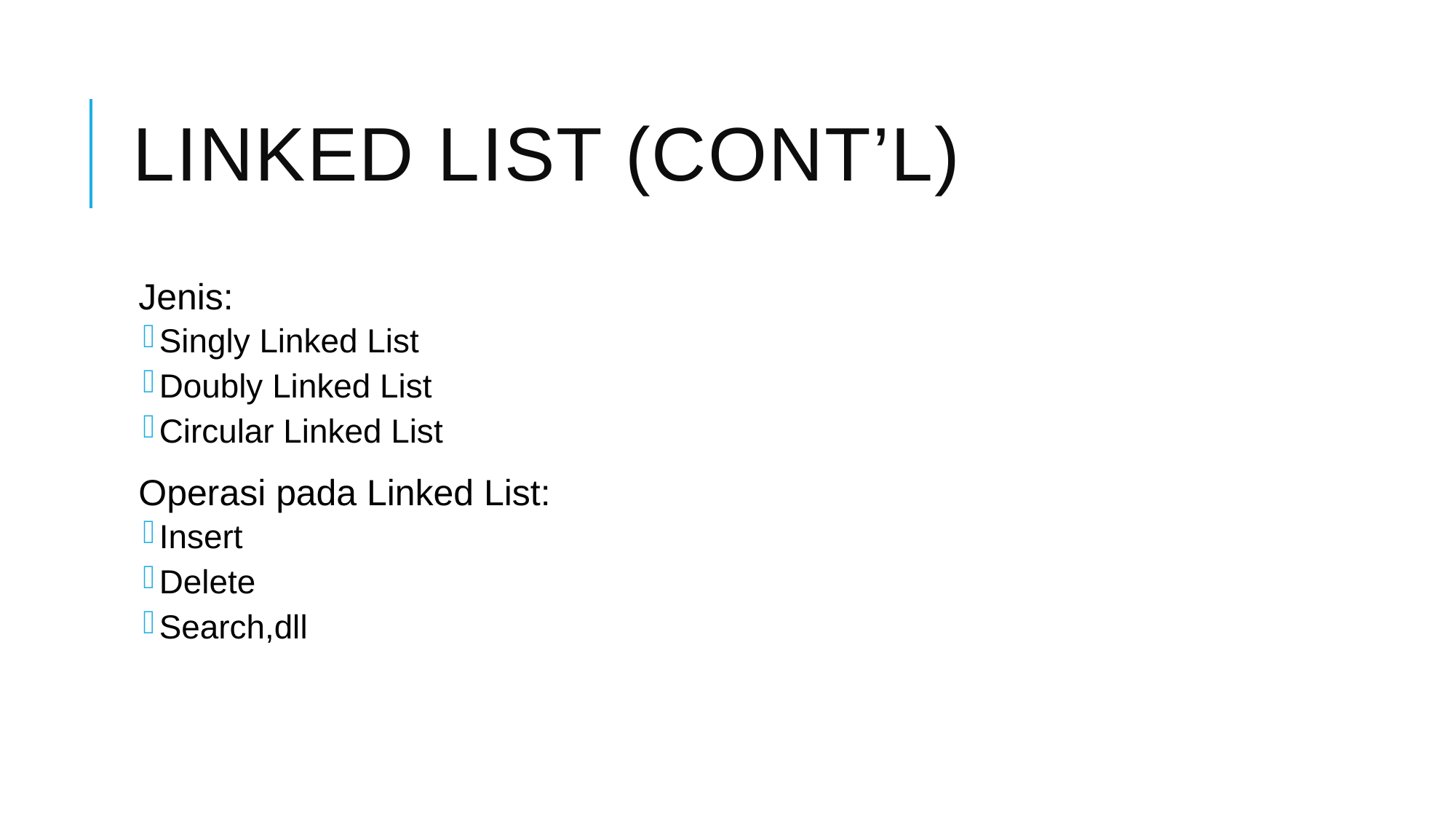

# Linked List (Cont’l)
Jenis:
Singly Linked List
Doubly Linked List
Circular Linked List
Operasi pada Linked List:
Insert
Delete
Search,dll